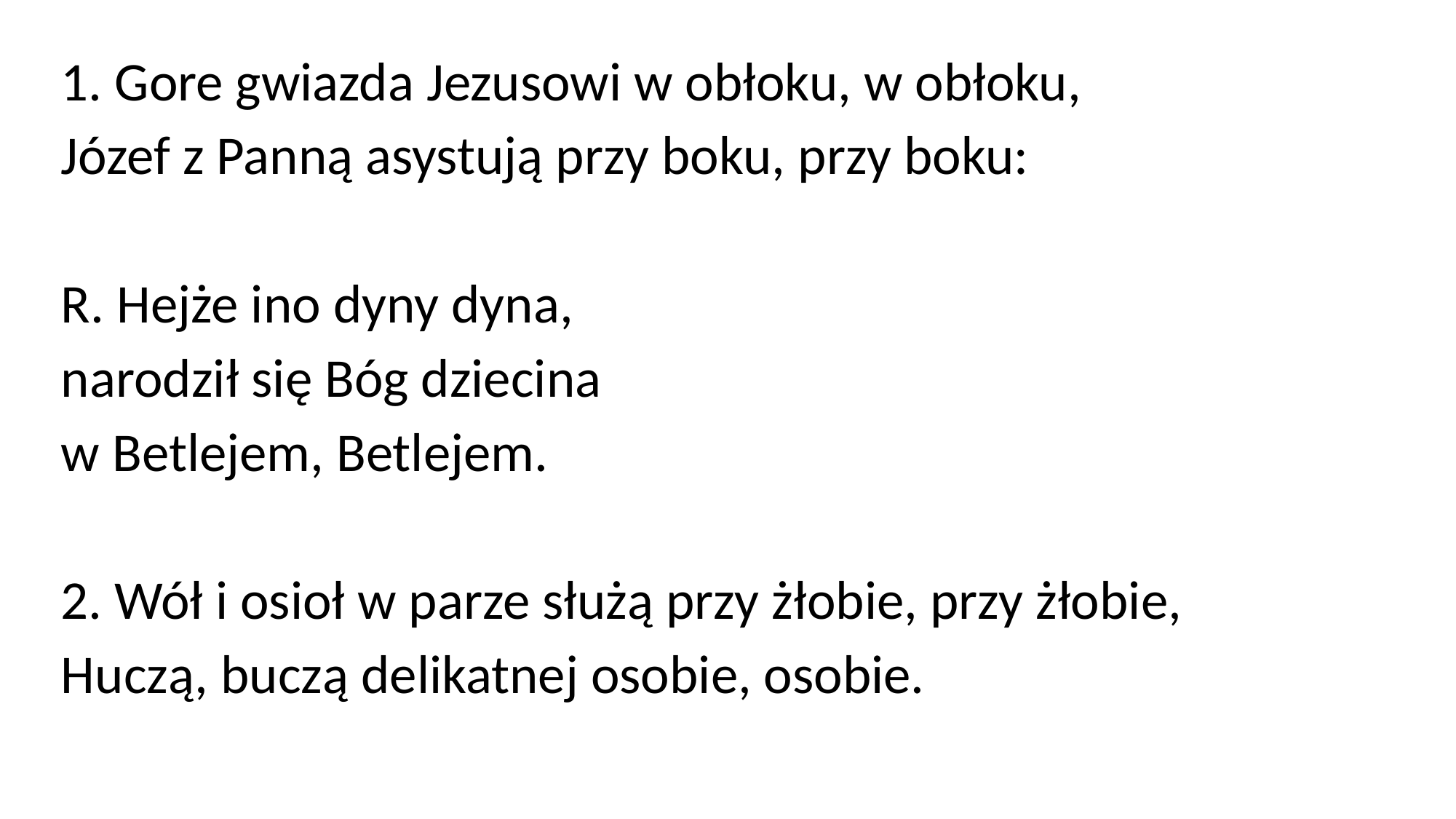

1. Gore gwiazda Jezusowi w obłoku, w obłoku,
Józef z Panną asystują przy boku, przy boku:

R. Hejże ino dyny dyna,
narodził się Bóg dziecina
w Betlejem, Betlejem.

2. Wół i osioł w parze służą przy żłobie, przy żłobie,
Huczą, buczą delikatnej osobie, osobie.